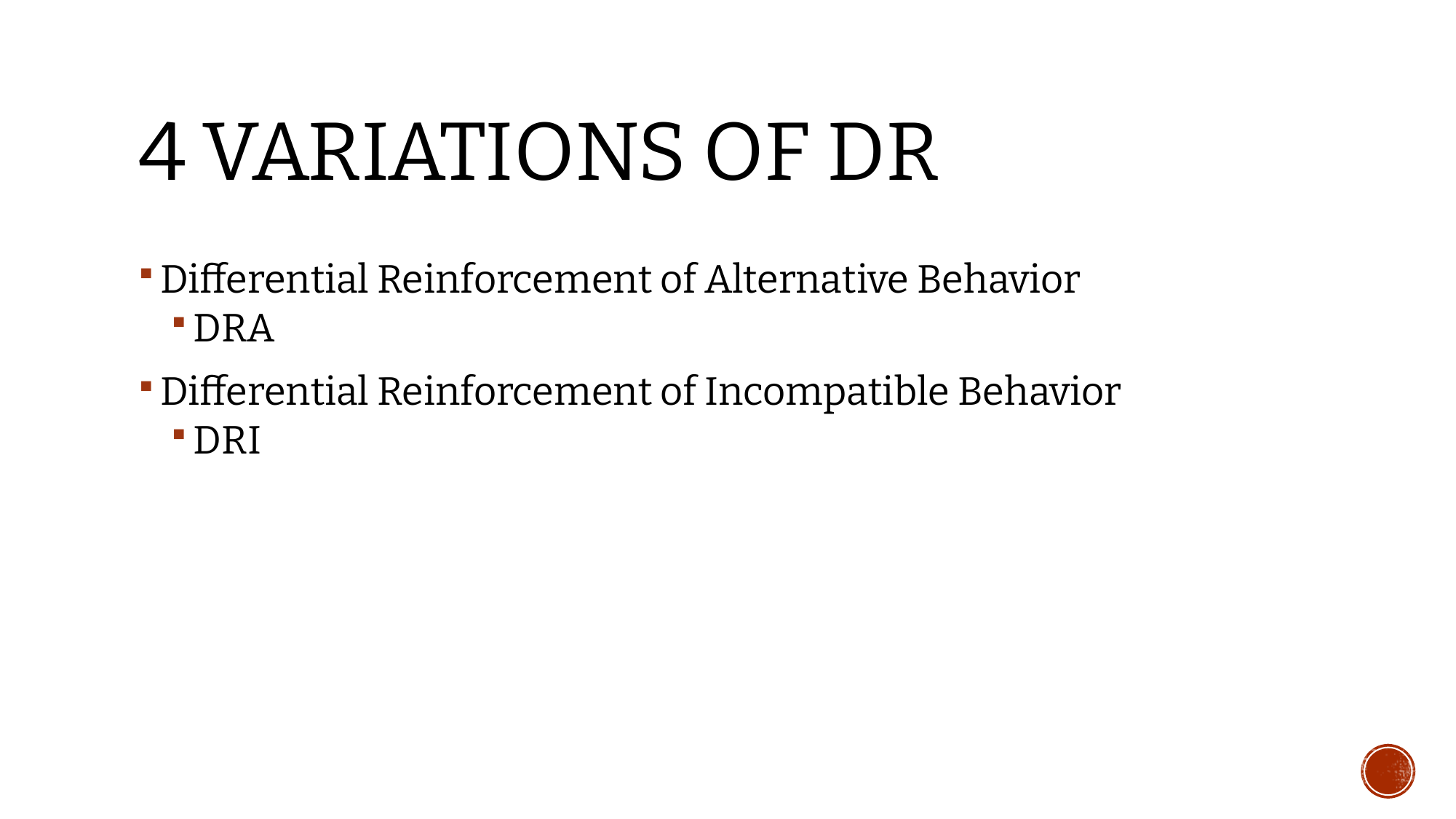

# 4 Variations of DR
Differential Reinforcement of Alternative Behavior
DRA
Differential Reinforcement of Incompatible Behavior
DRI